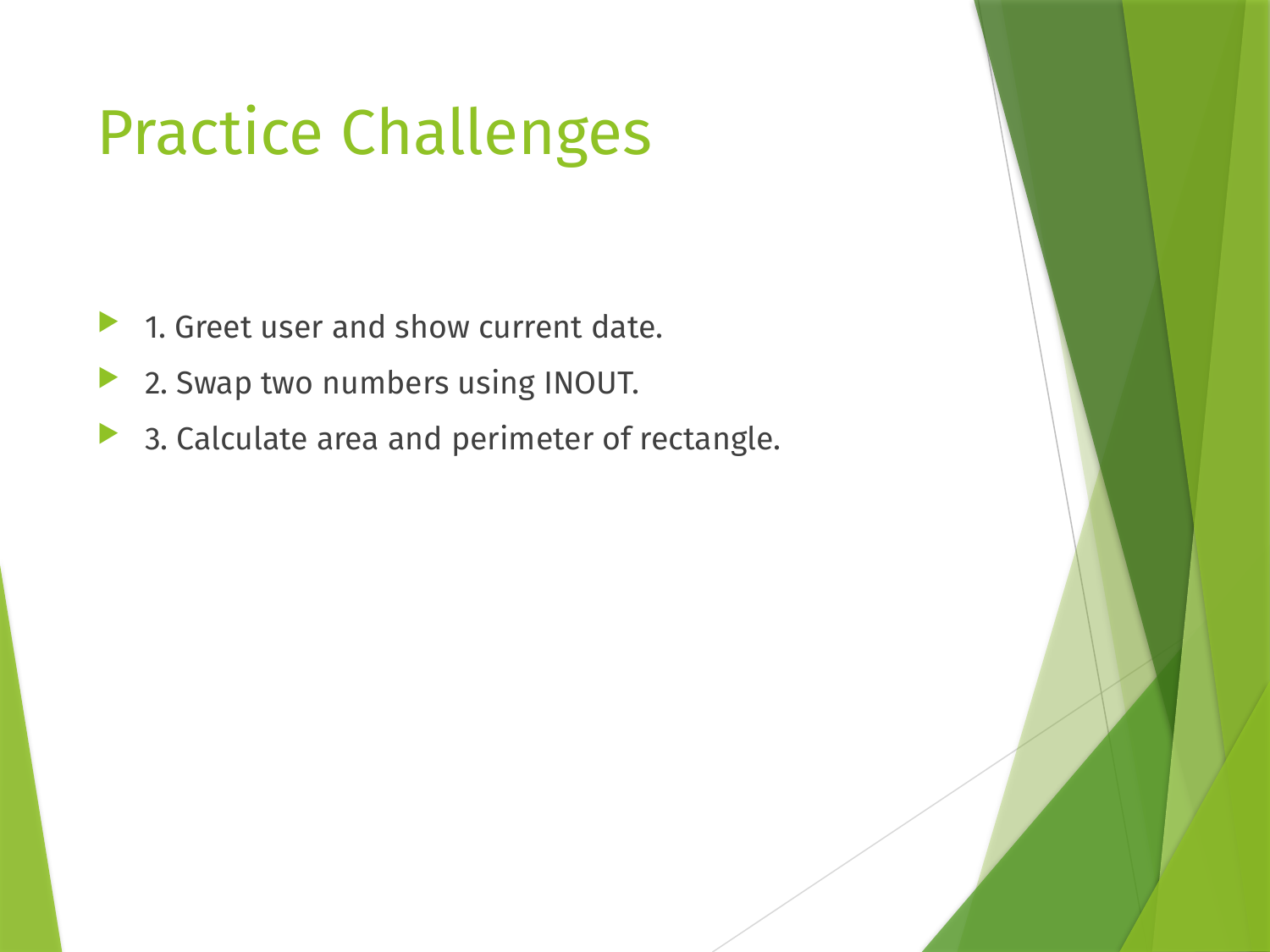

# Practice Challenges
1. Greet user and show current date.
2. Swap two numbers using INOUT.
3. Calculate area and perimeter of rectangle.